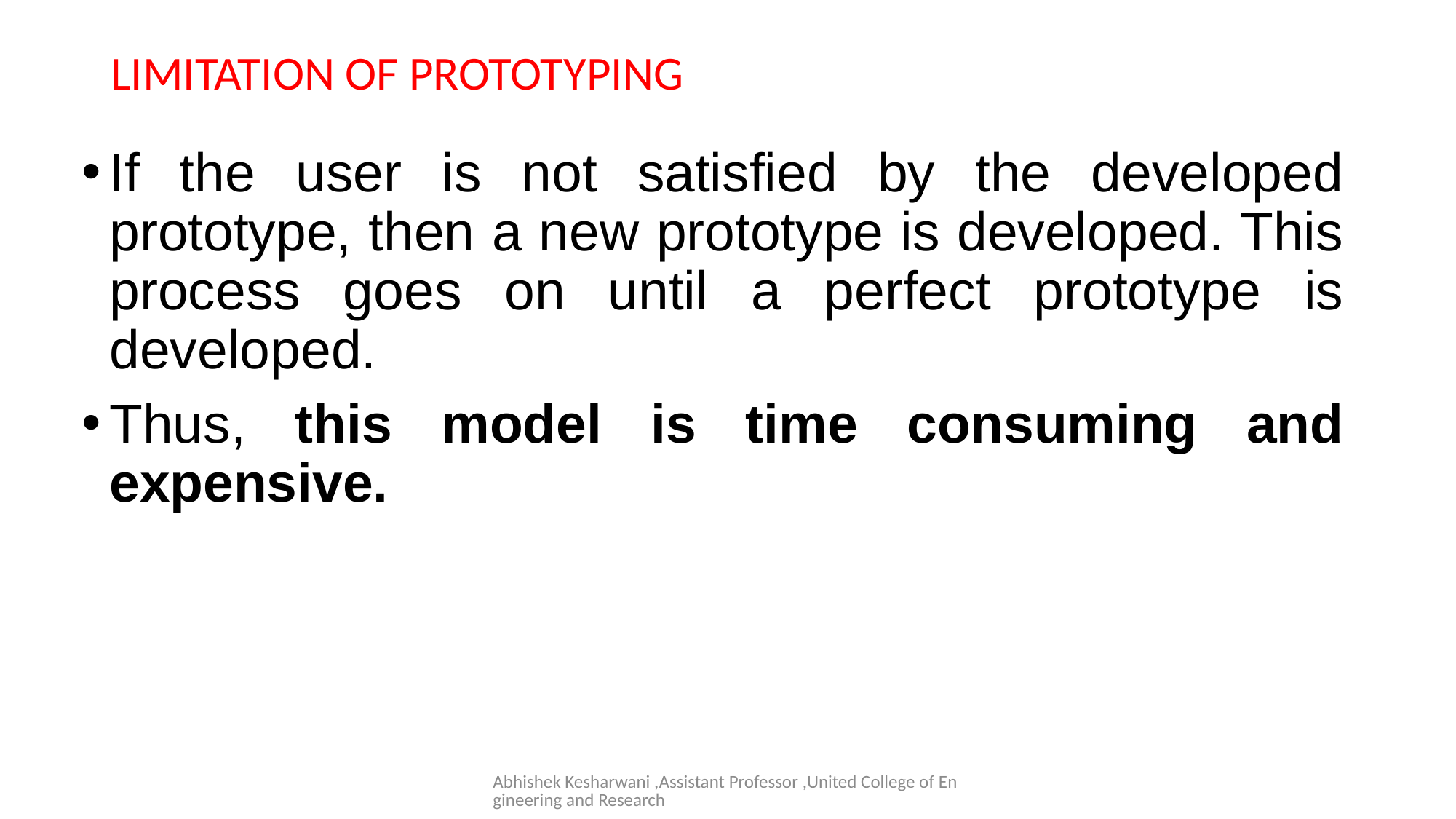

# LIMITATION OF PROTOTYPING
If the user is not satisfied by the developed prototype, then a new prototype is developed. This process goes on until a perfect prototype is developed.
Thus, this model is time consuming and expensive.

Abhishek Kesharwani ,Assistant Professor ,United College of Engineering and Research